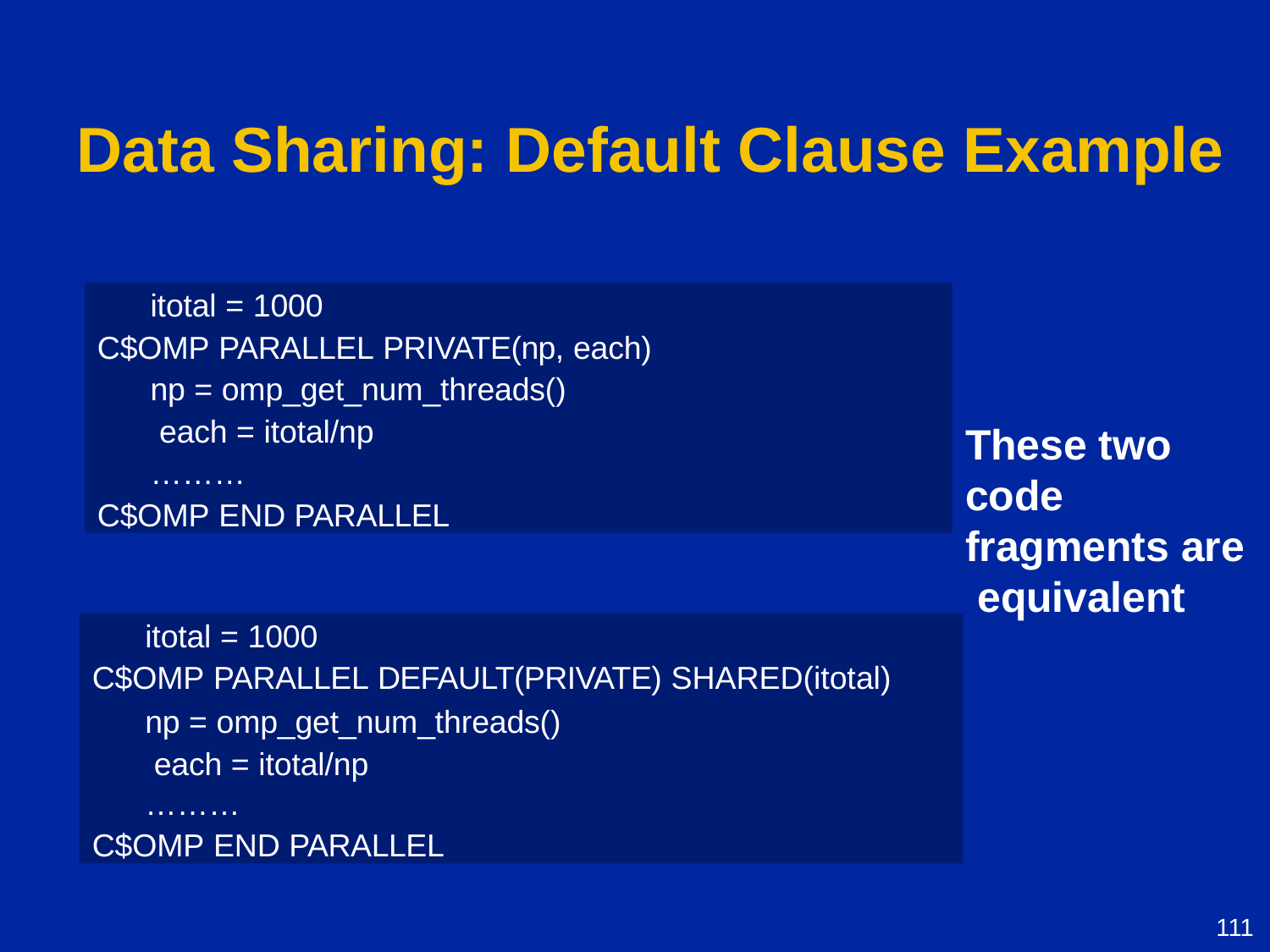

# Data Sharing: Default Clause Example
itotal = 1000
C$OMP PARALLEL PRIVATE(np, each)
np = omp_get_num_threads()  each = itotal/np
………
C$OMP END PARALLEL
These two  code  fragments are  equivalent
itotal = 1000
C$OMP PARALLEL DEFAULT(PRIVATE) SHARED(itotal)
np = omp_get_num_threads()  each = itotal/np
………
C$OMP END PARALLEL
111